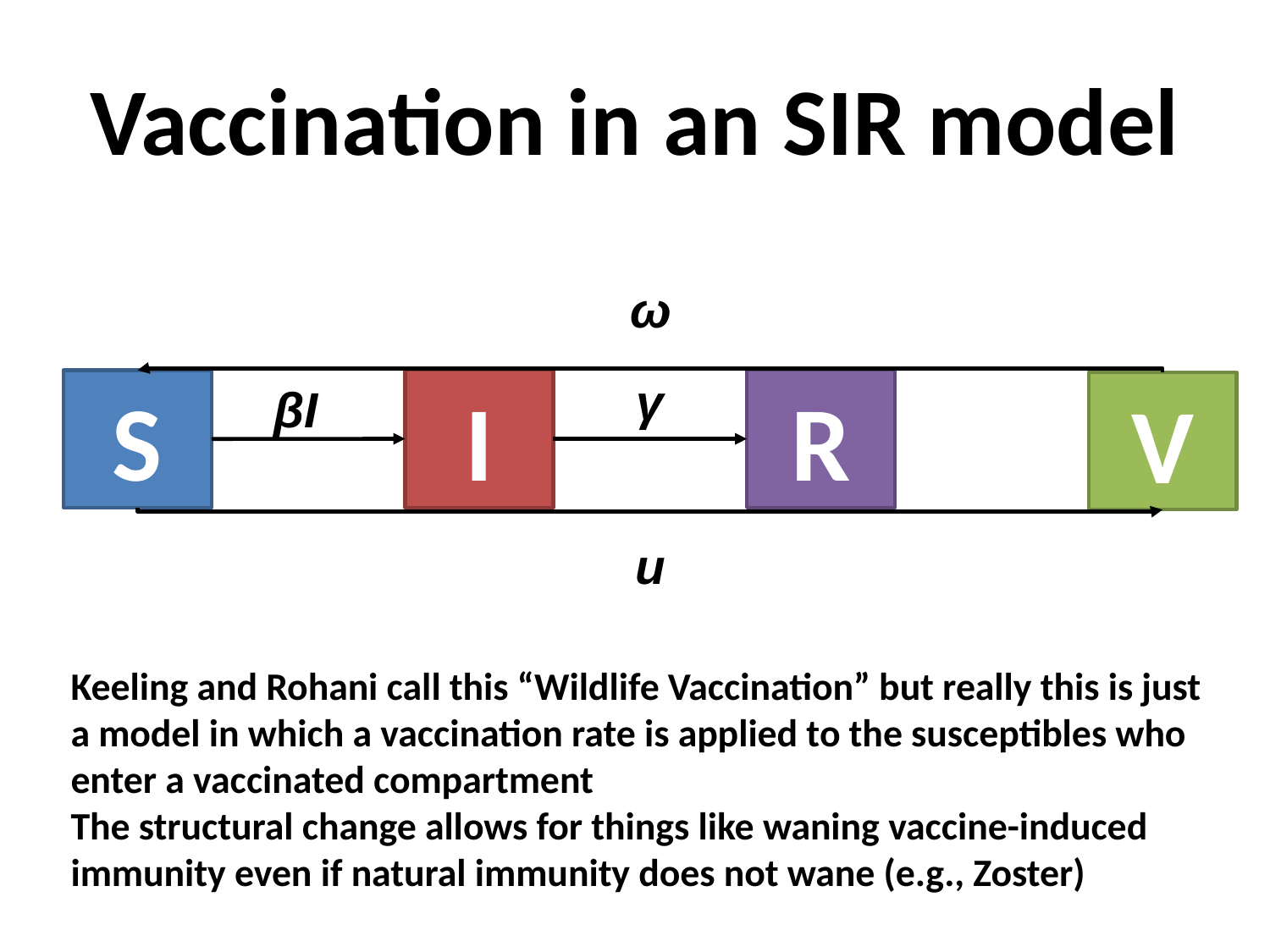

# Vaccination in an SIR model
ω
γ
I
R
S
βI
V
u
Keeling and Rohani call this “Wildlife Vaccination” but really this is just a model in which a vaccination rate is applied to the susceptibles who enter a vaccinated compartment
The structural change allows for things like waning vaccine-induced immunity even if natural immunity does not wane (e.g., Zoster)